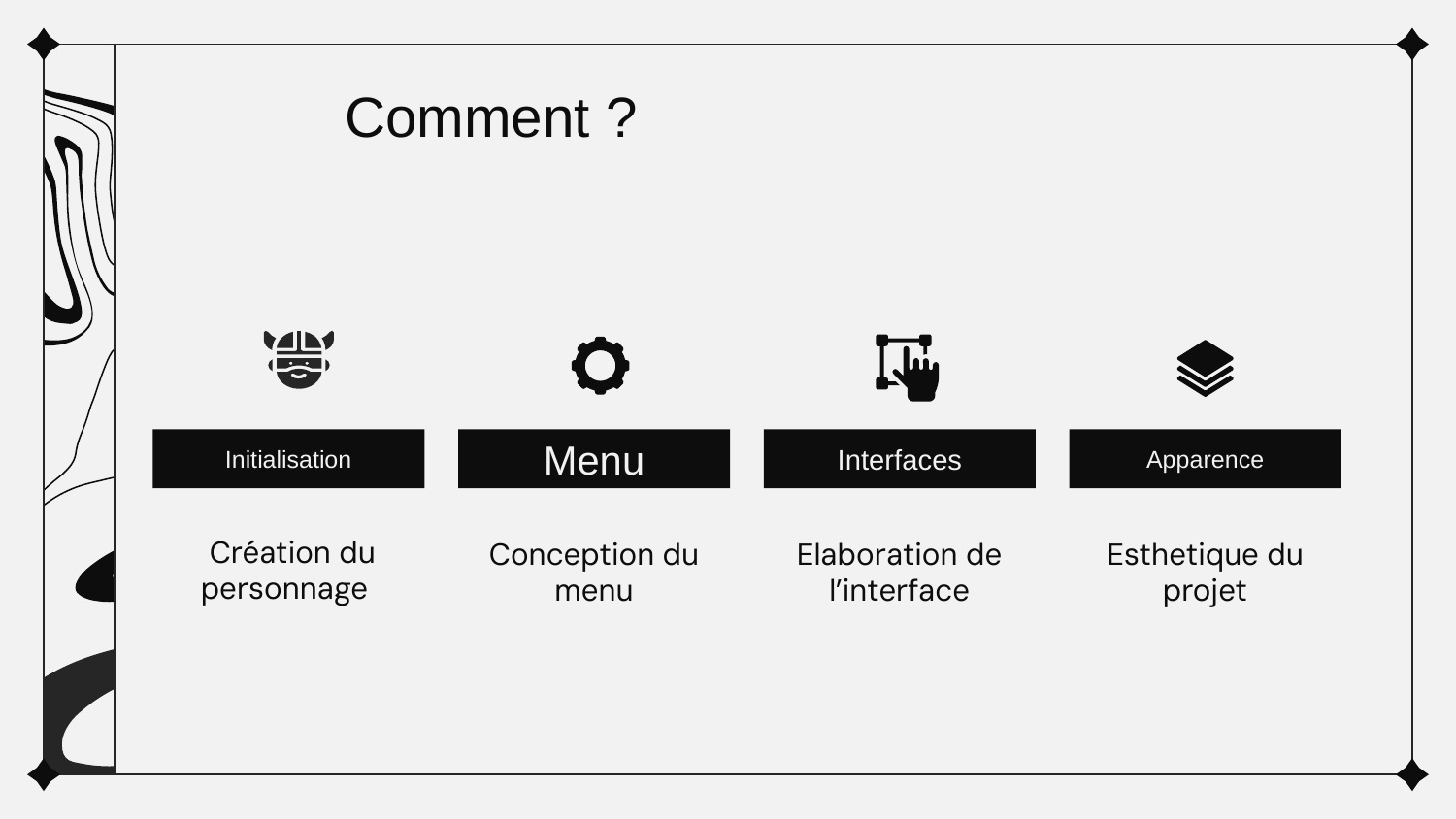

# Comment ?

Initialisation
Menu
Interfaces
Apparence
 Création du personnage
Conception du menu
Elaboration de l’interface
Esthetique du projet